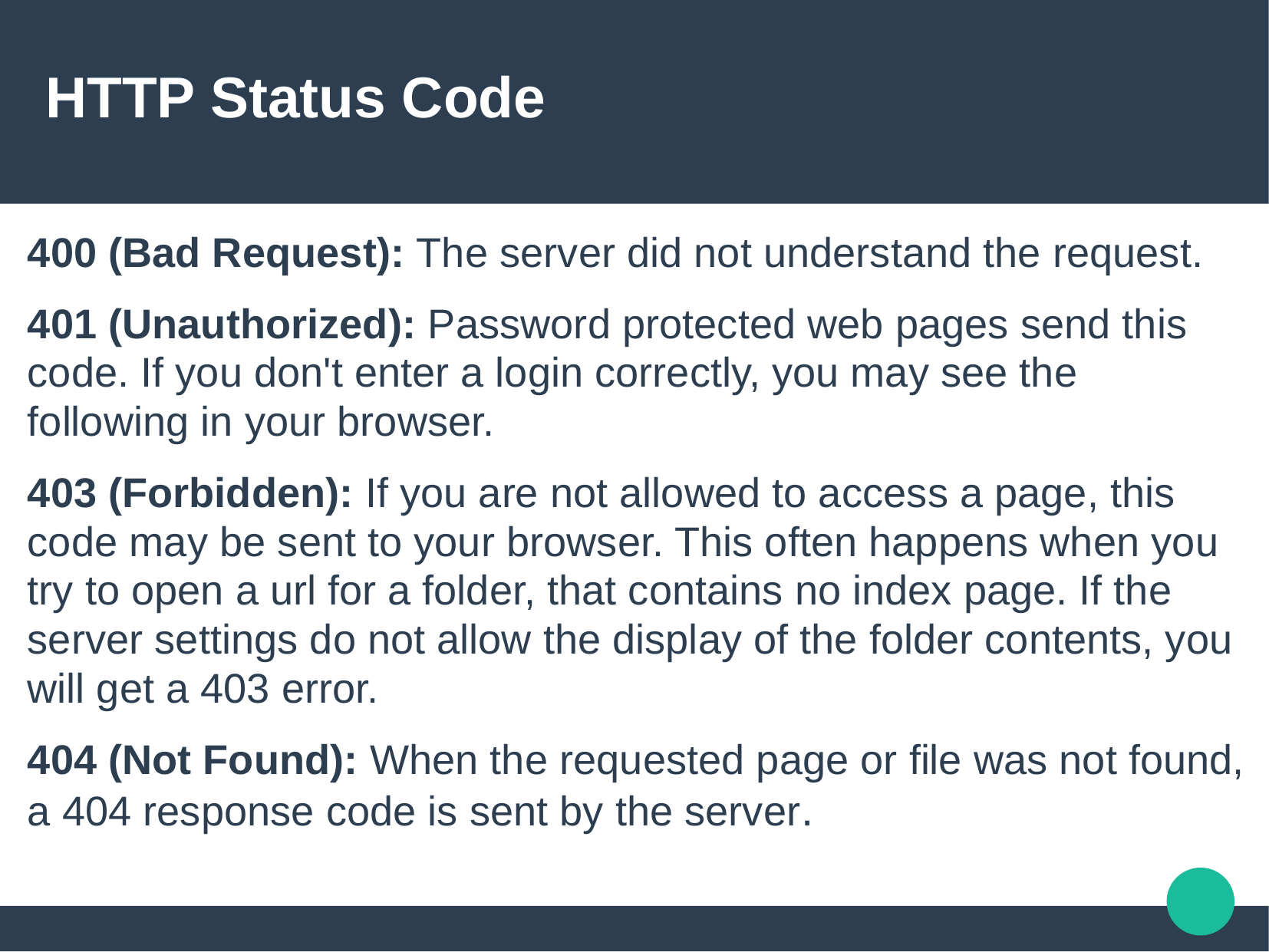

# HTTP Status Code
400 (Bad Request): The server did not understand the request.
401 (Unauthorized): Password protected web pages send this code. If you don't enter a login correctly, you may see the following in your browser.
403 (Forbidden): If you are not allowed to access a page, this code may be sent to your browser. This often happens when you try to open a url for a folder, that contains no index page. If the server settings do not allow the display of the folder contents, you will get a 403 error.
404 (Not Found): When the requested page or file was not found, a 404 response code is sent by the server.